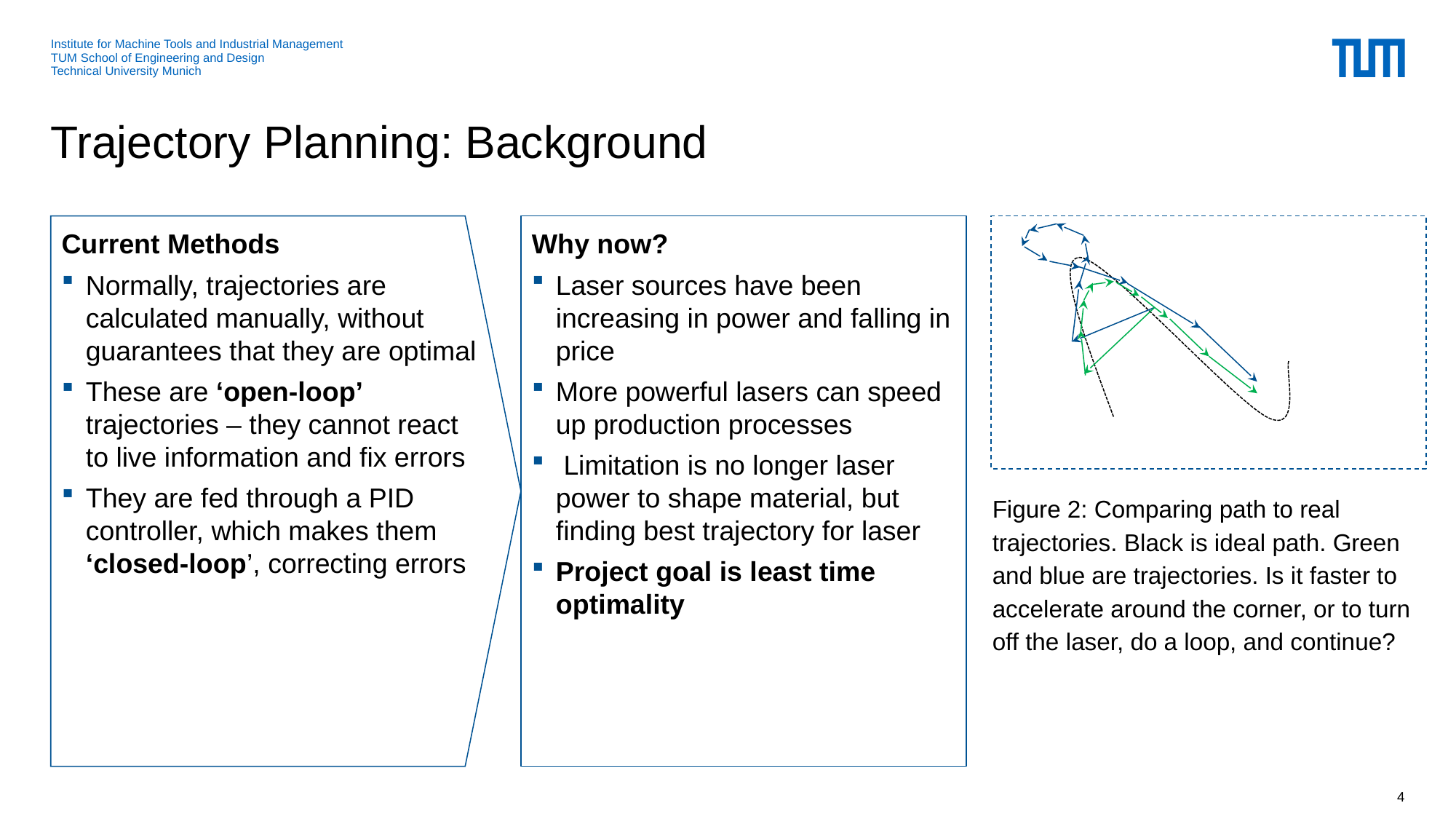

# Trajectory Planning: Background
Why now?
Laser sources have been increasing in power and falling in price
More powerful lasers can speed up production processes
 Limitation is no longer laser power to shape material, but finding best trajectory for laser
Project goal is least time optimality

Current Methods
Normally, trajectories are calculated manually, without guarantees that they are optimal
These are ‘open-loop’ trajectories – they cannot react to live information and fix errors
They are fed through a PID controller, which makes them ‘closed-loop’, correcting errors

Figure 2: Comparing path to real trajectories. Black is ideal path. Green and blue are trajectories. Is it faster to accelerate around the corner, or to turn off the laser, do a loop, and continue?
4